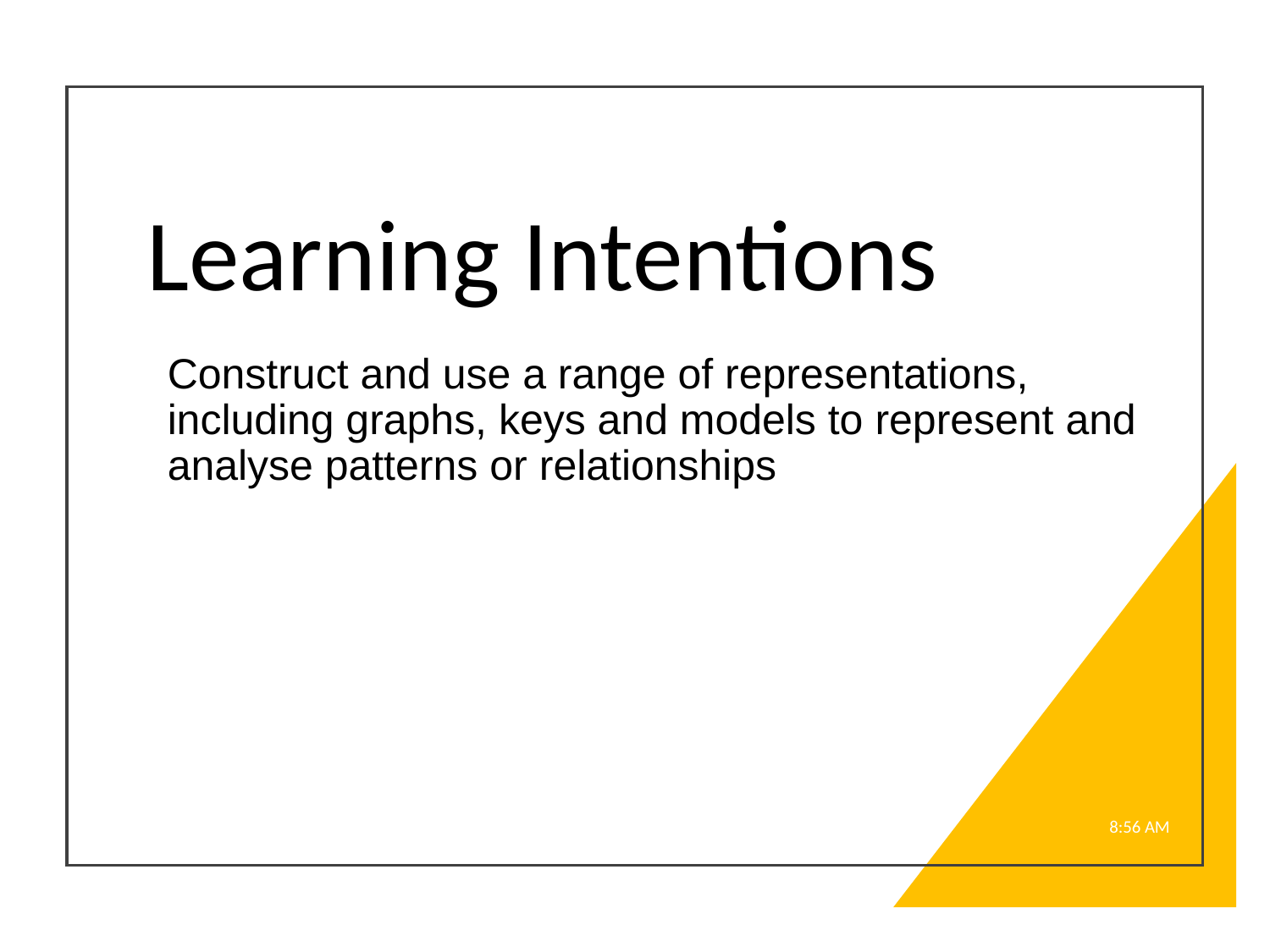

# Learning Intentions
Construct and use a range of representations, including graphs, keys and models to represent and analyse patterns or relationships

8:56 AM